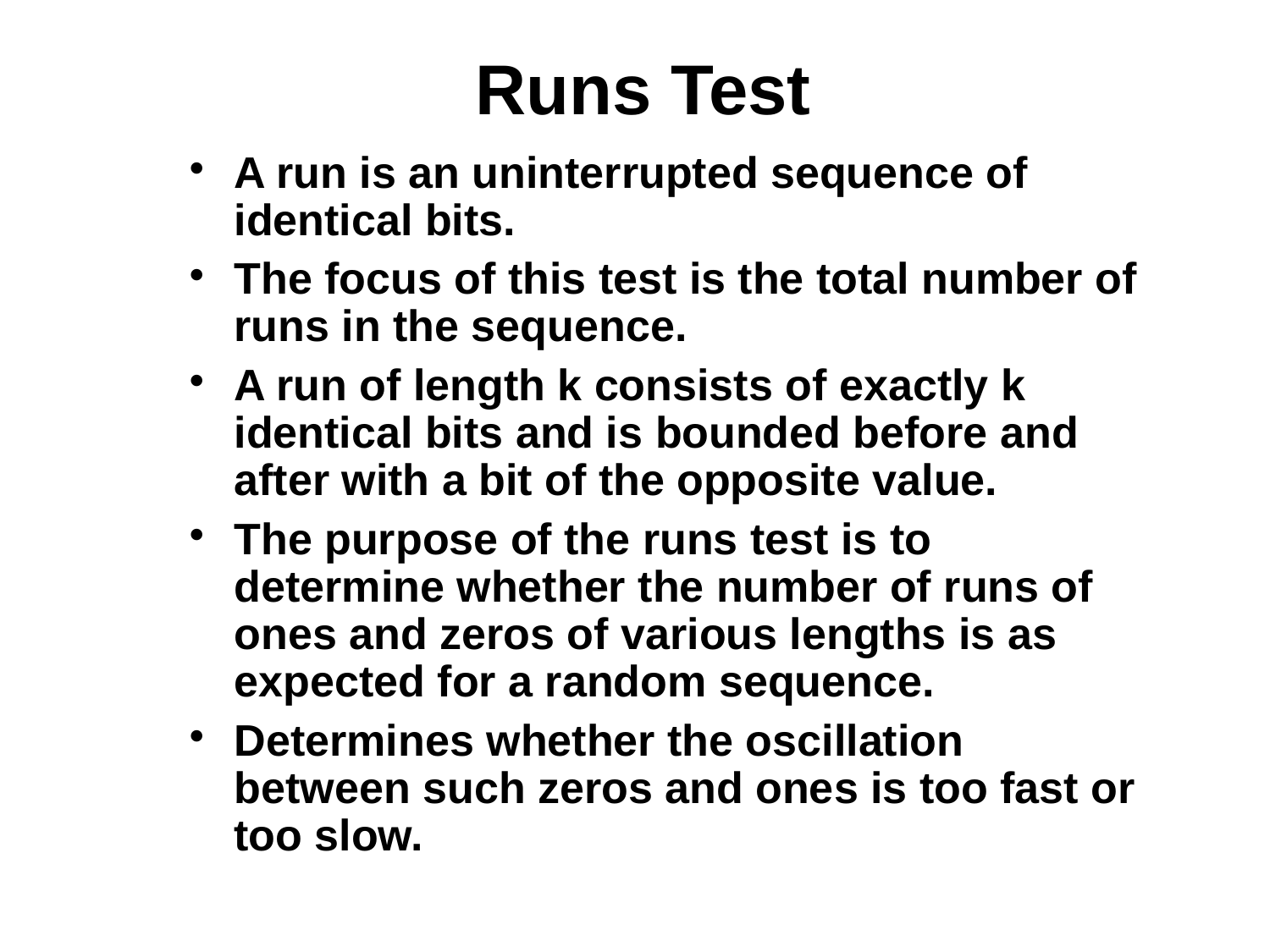

Runs Test
A run is an uninterrupted sequence of identical bits.
The focus of this test is the total number of runs in the sequence.
A run of length k consists of exactly k identical bits and is bounded before and after with a bit of the opposite value.
The purpose of the runs test is to determine whether the number of runs of ones and zeros of various lengths is as expected for a random sequence.
Determines whether the oscillation between such zeros and ones is too fast or too slow.